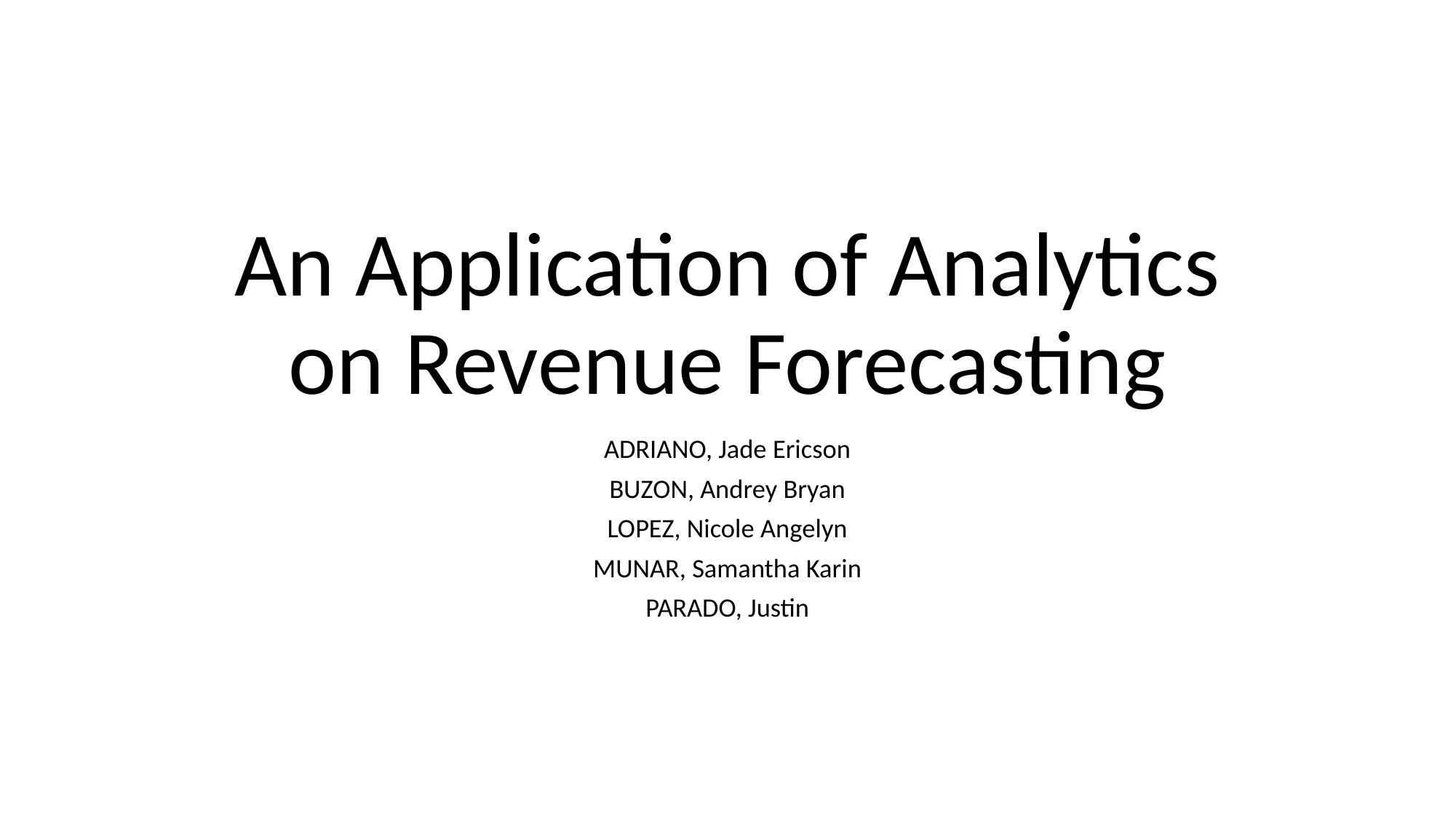

# An Application of Analytics on Revenue Forecasting
ADRIANO, Jade Ericson
BUZON, Andrey Bryan
LOPEZ, Nicole Angelyn
MUNAR, Samantha Karin
PARADO, Justin